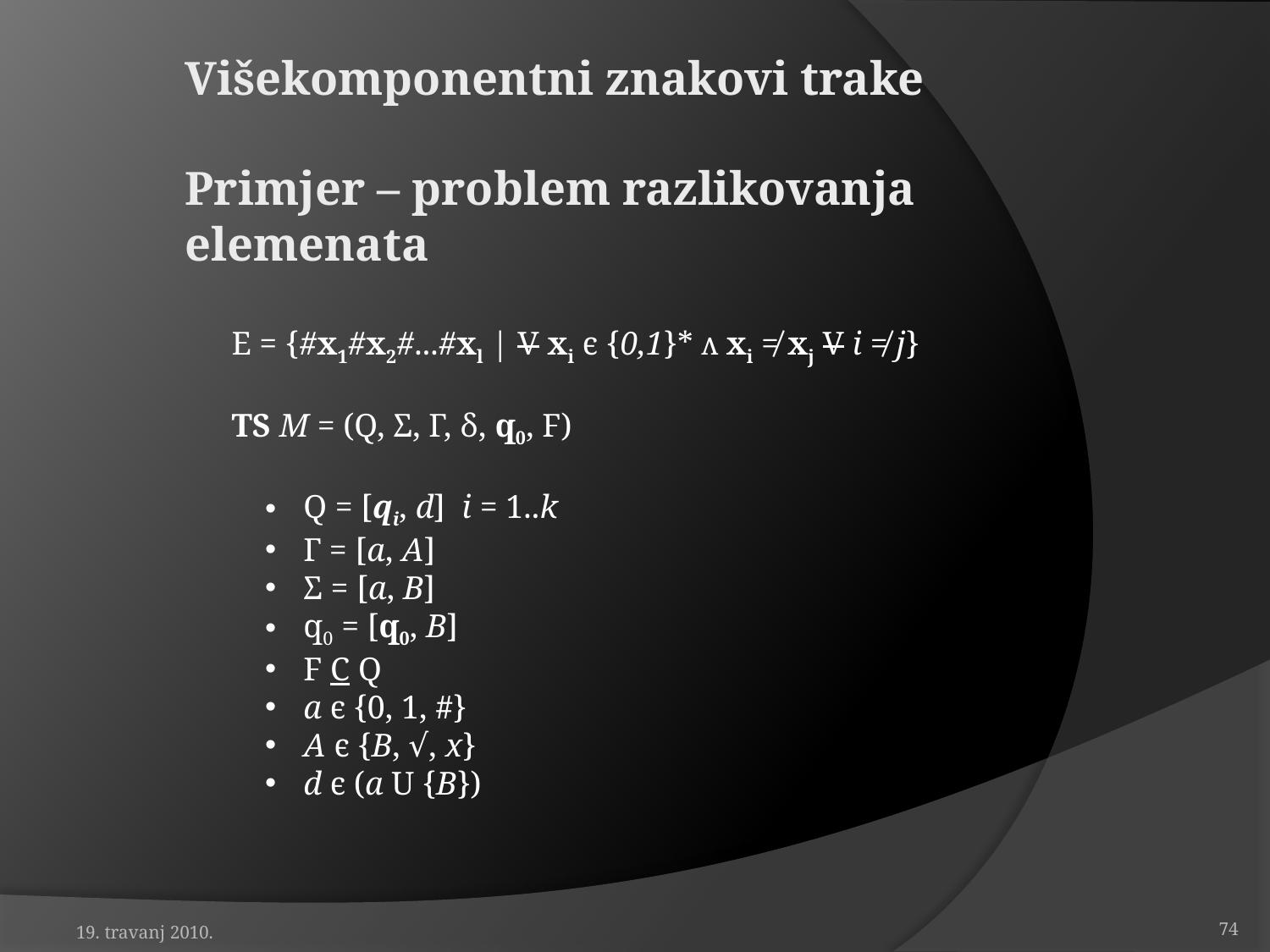

# Višekomponentni znakovi trake Primjer – problem razlikovanja elemenata
E = {#x1#x2#...#xl | V xi є {0,1}* ᴧ xi ≠ xj V i ≠ j}

TS M = (Q, Σ, Γ, δ, q0, F)

 Q = [qi, d]  i = 1..k
 Γ = [a, A]
 Σ = [a, B]
 q0 = [q0, B]
 F C Q
 a є {0, 1, #}
 A є {B, √, x}
 d є (a U {B})
19. travanj 2010.
74